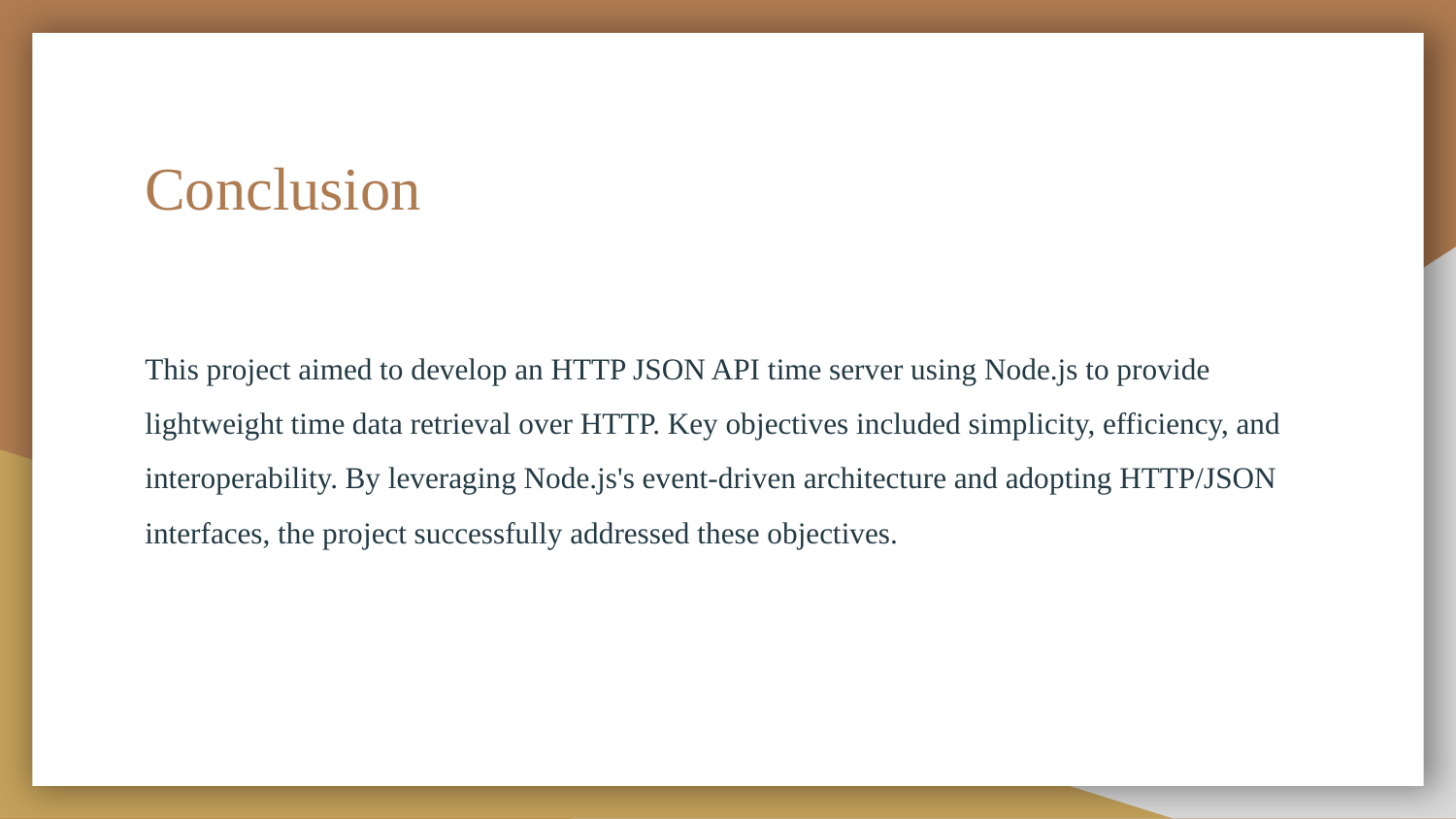

# Conclusion
This project aimed to develop an HTTP JSON API time server using Node.js to provide lightweight time data retrieval over HTTP. Key objectives included simplicity, efficiency, and interoperability. By leveraging Node.js's event-driven architecture and adopting HTTP/JSON interfaces, the project successfully addressed these objectives.